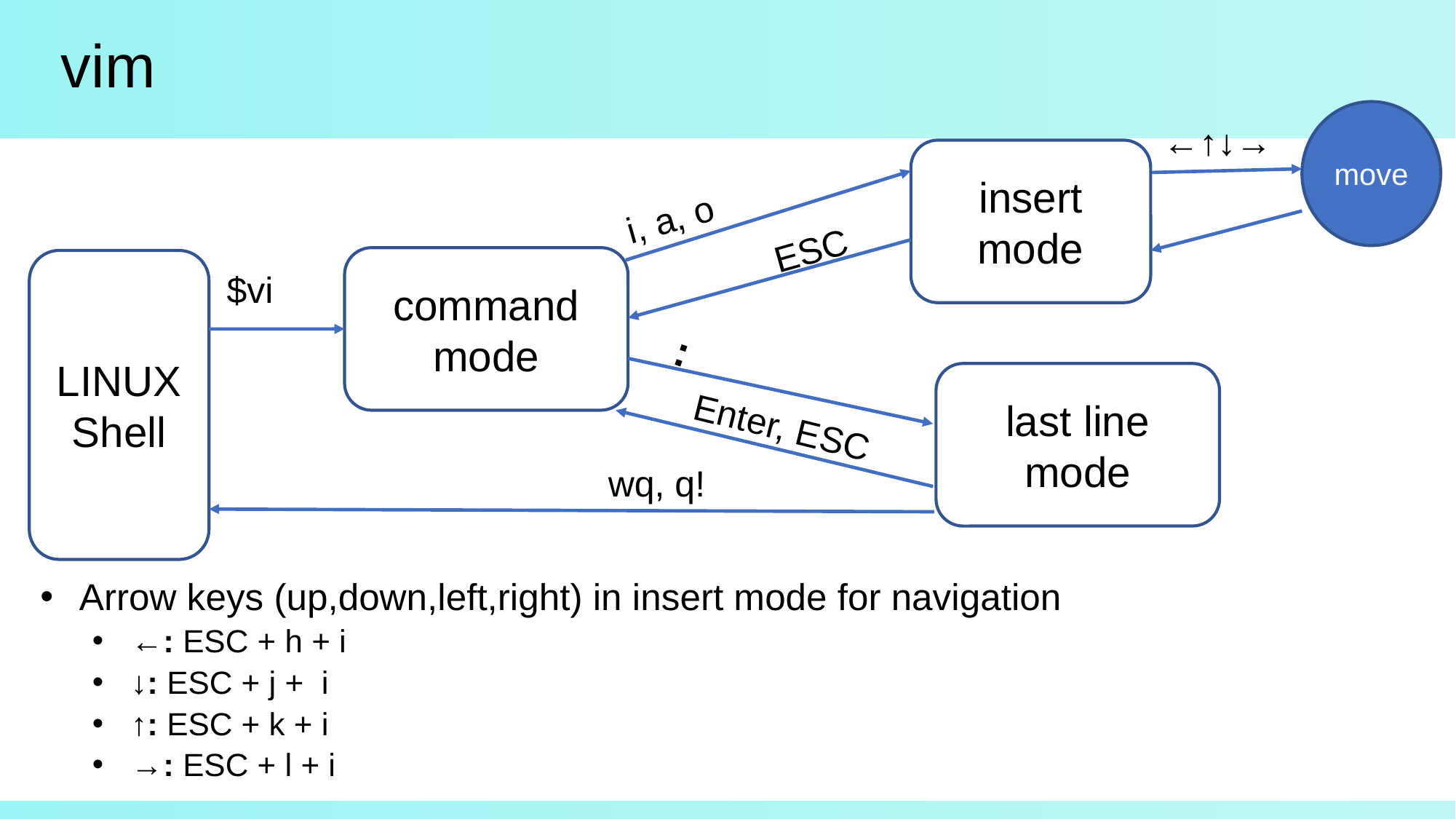

# vim
move
←↑↓→
insert mode
i, a, o
ESC
command mode
LINUX
Shell
$vi
:
last line mode
Enter, ESC
wq, q!
Arrow keys (up,down,left,right) in insert mode for navigation
←: ESC + h + i
↓: ESC + j +  i
↑: ESC + k + i
→: ESC + l + i